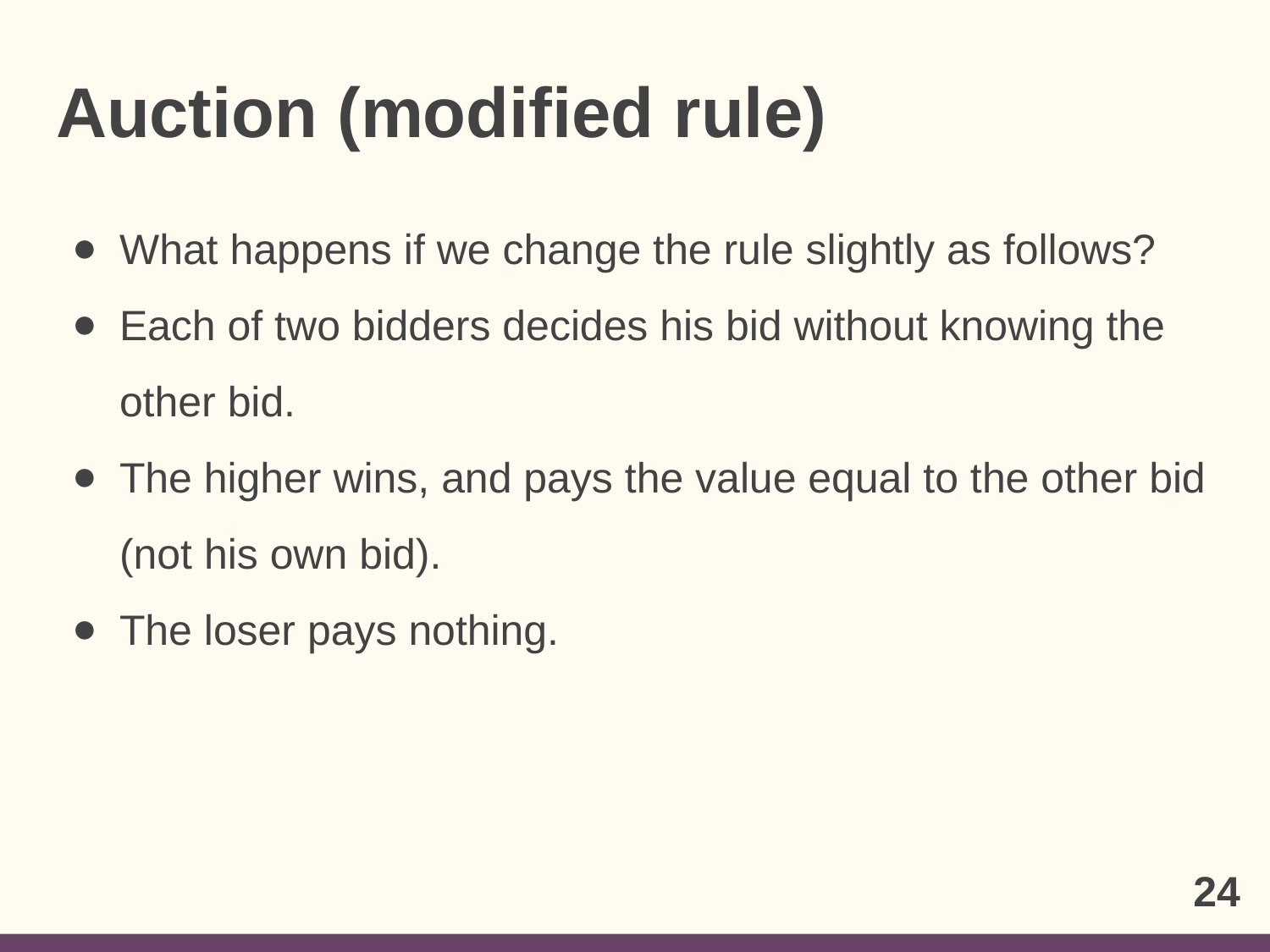

# Auction (modified rule)
What happens if we change the rule slightly as follows?
Each of two bidders decides his bid without knowing the other bid.
The higher wins, and pays the value equal to the other bid
(not his own bid).
The loser pays nothing.
24